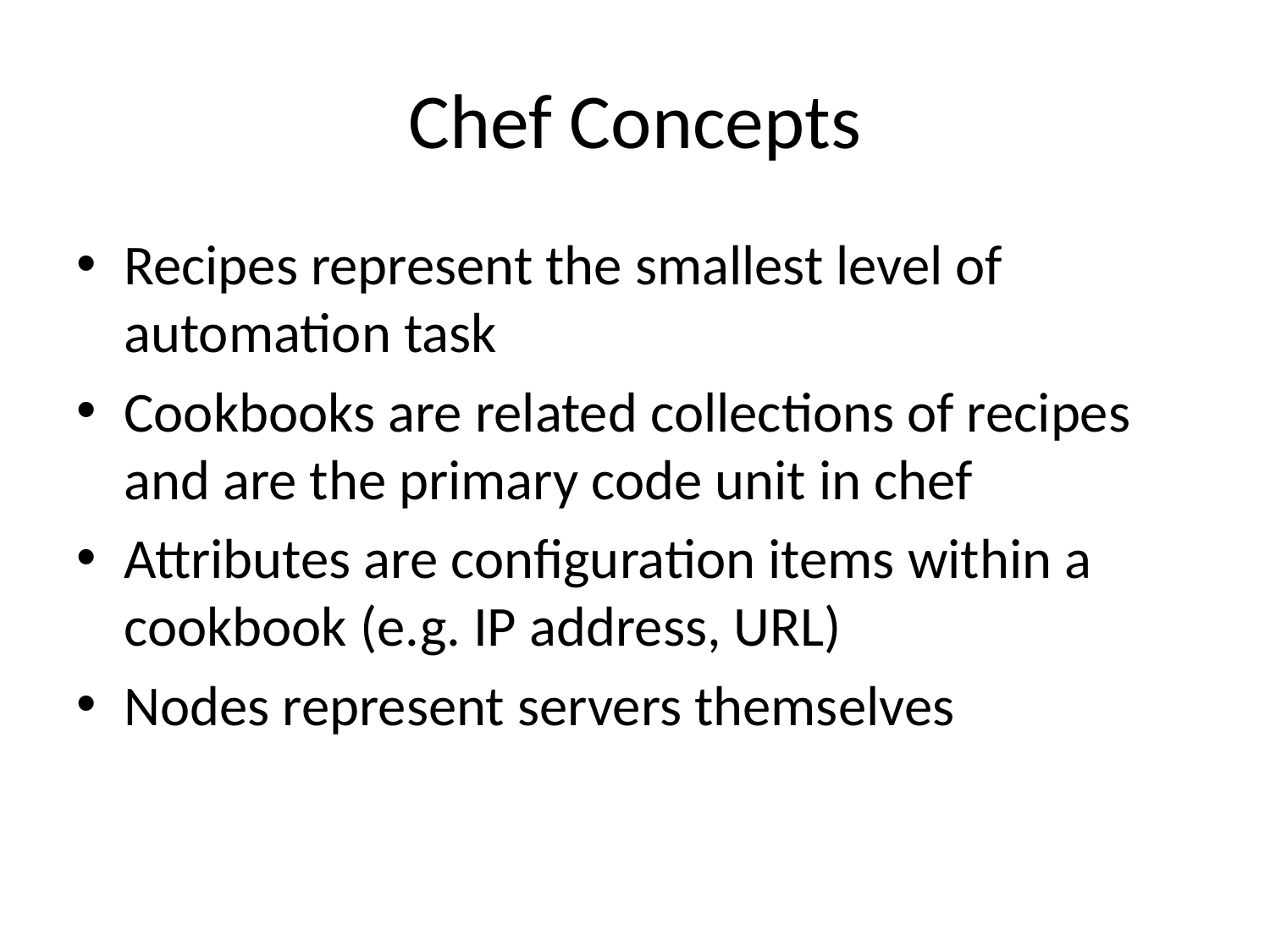

# Chef Concepts
Recipes represent the smallest level of automation task
Cookbooks are related collections of recipes and are the primary code unit in chef
Attributes are configuration items within a cookbook (e.g. IP address, URL)
Nodes represent servers themselves